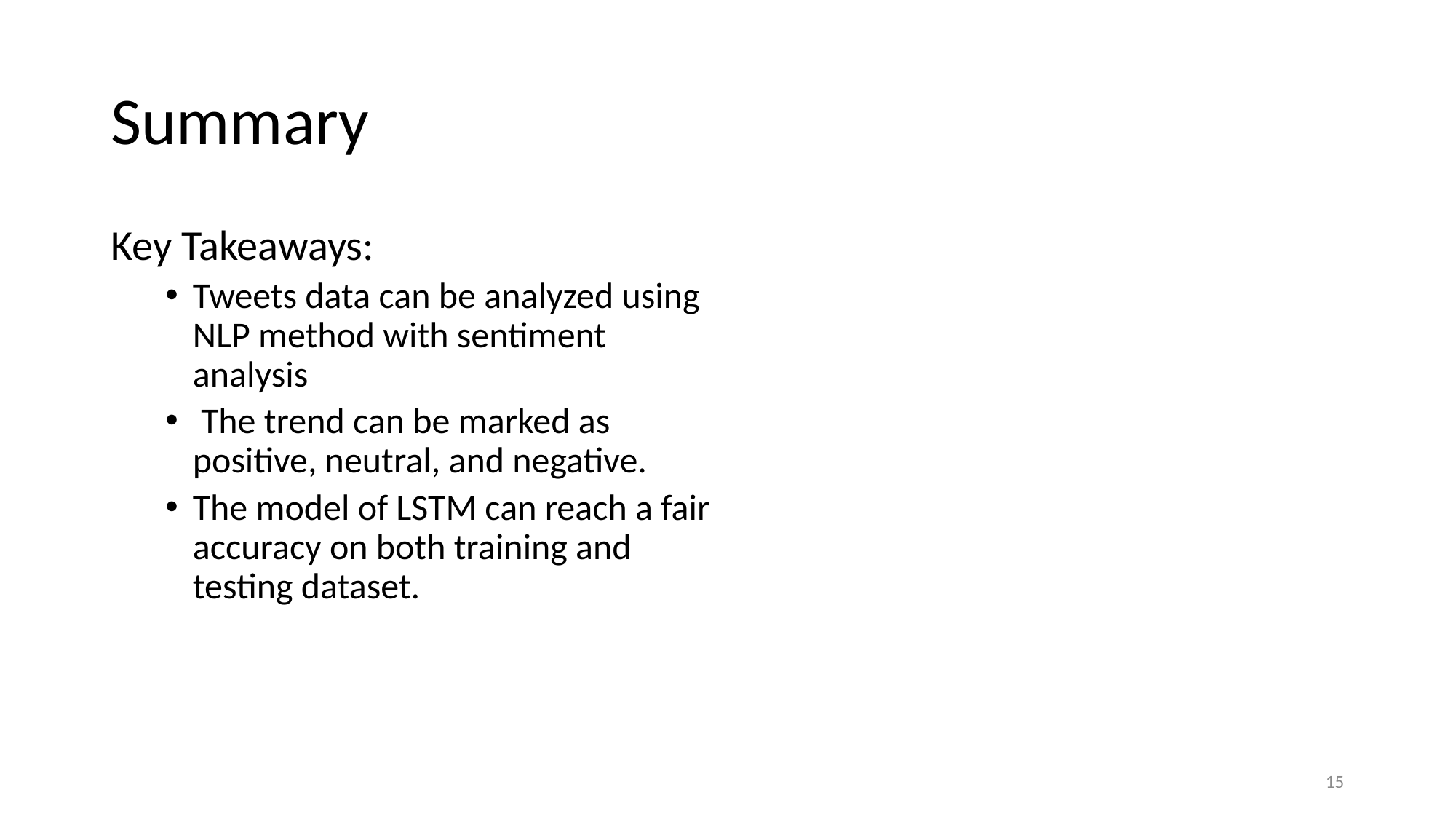

# Summary
Key Takeaways:
Tweets data can be analyzed using NLP method with sentiment analysis
 The trend can be marked as positive, neutral, and negative.
The model of LSTM can reach a fair accuracy on both training and testing dataset.
15